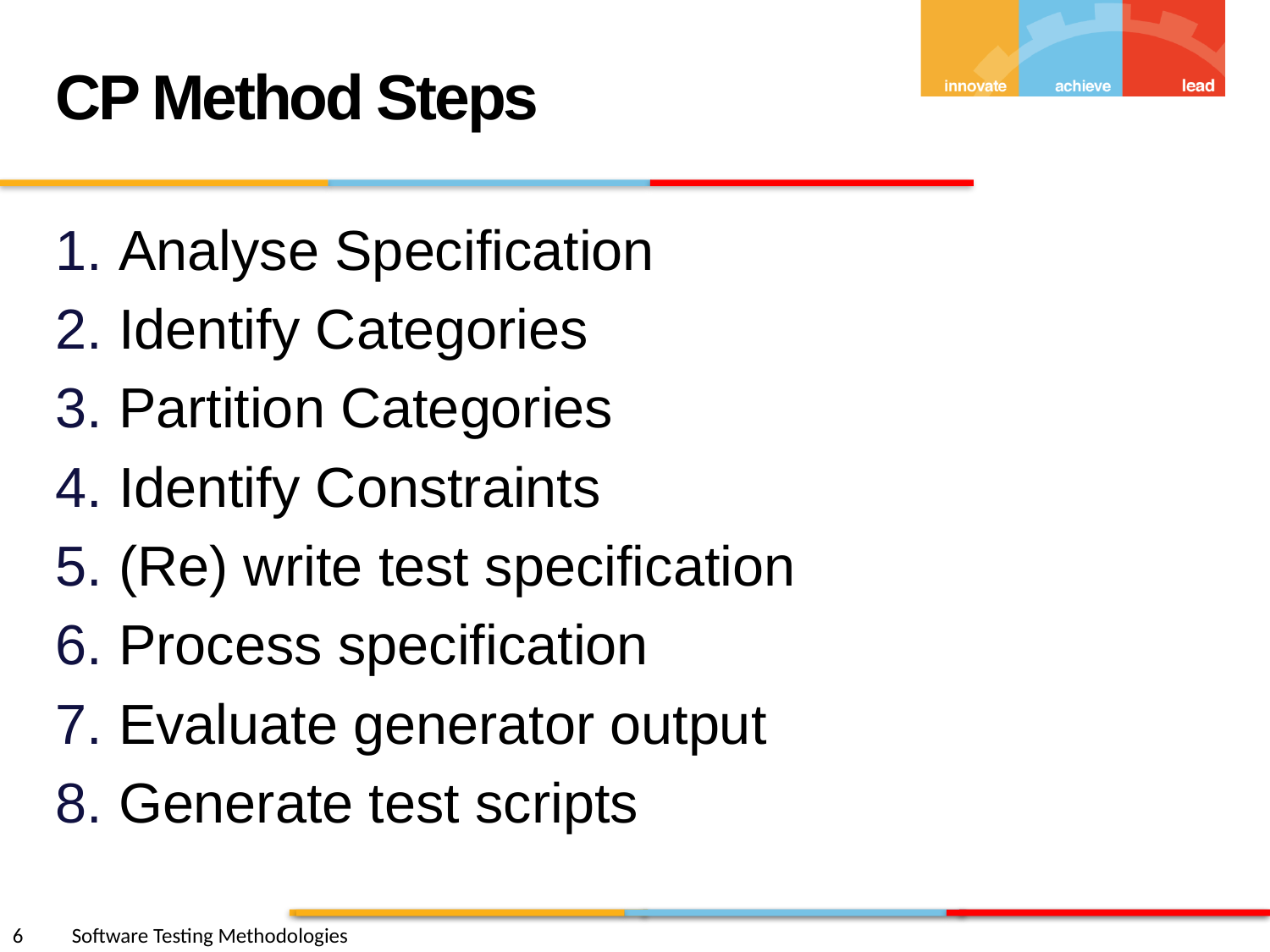

CP Method Steps
Analyse Specification
Identify Categories
Partition Categories
Identify Constraints
(Re) write test specification
Process specification
Evaluate generator output
Generate test scripts